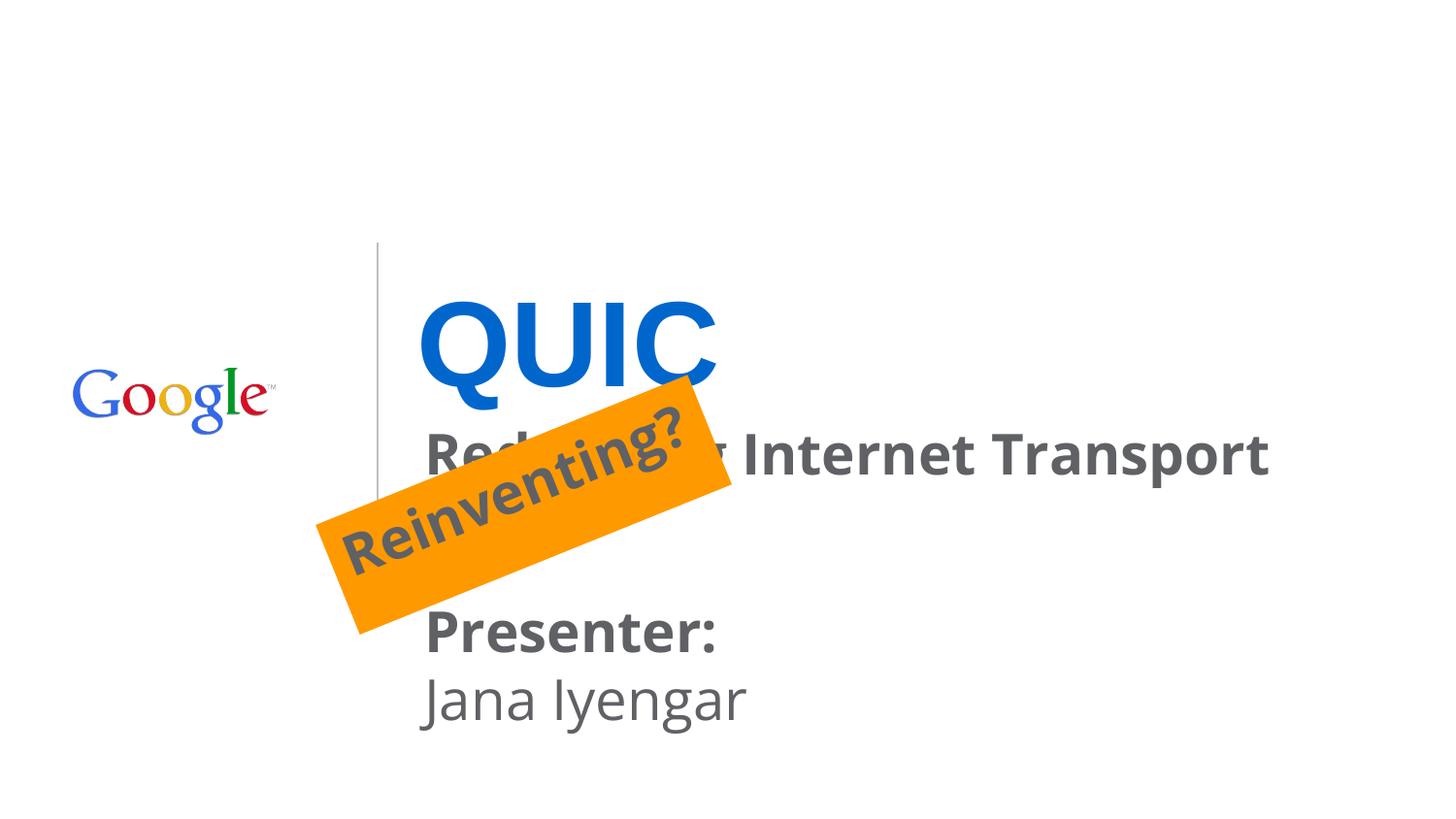

# QUIC
Redefining Internet Transport

Reinventing?

Presenter:
Jana Iyengar